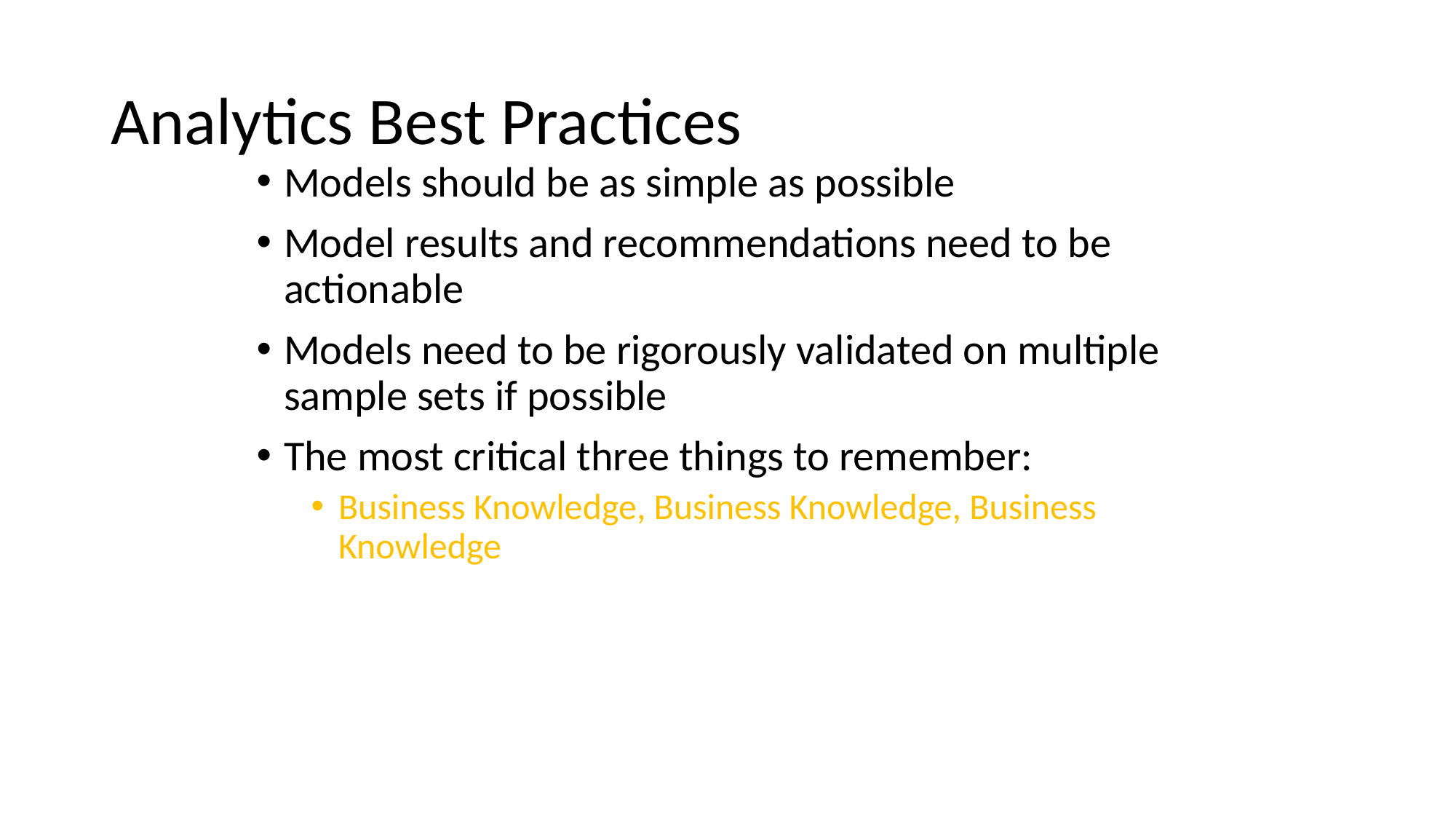

# Analytics Best Practices
Models should be as simple as possible
Model results and recommendations need to be actionable
Models need to be rigorously validated on multiple sample sets if possible
The most critical three things to remember:
Business Knowledge, Business Knowledge, Business Knowledge